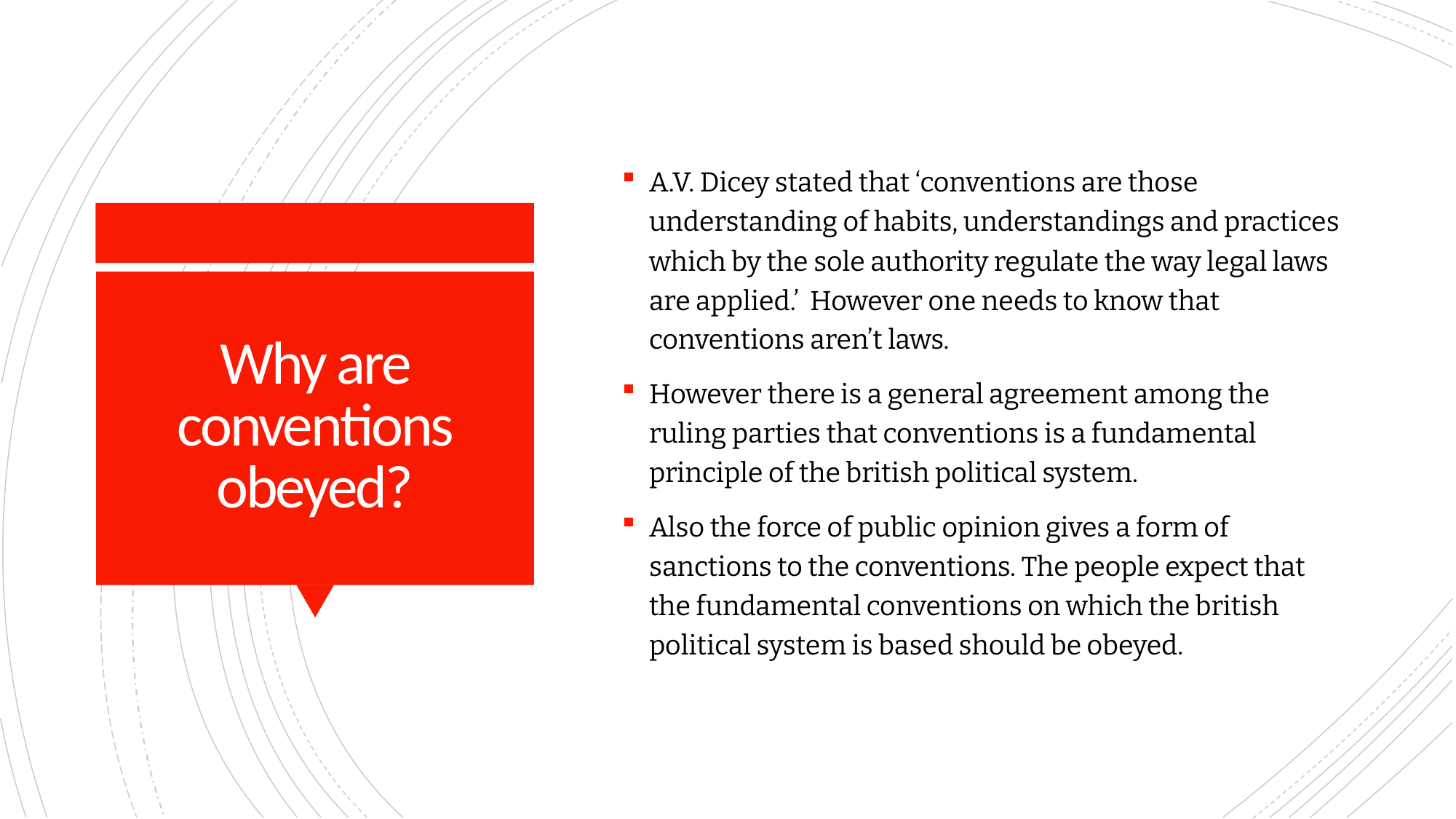

A.V. Dicey stated that ‘conventions are those understanding of habits, understandings and practices which by the sole authority regulate the way legal laws are applied.’  However one needs to know that conventions aren’t laws.
However there is a general agreement among the ruling parties that conventions is a fundamental principle of the british political system.
Also the force of public opinion gives a form of sanctions to the conventions. The people expect that the fundamental conventions on which the british political system is based should be obeyed.
# Why are conventions obeyed?